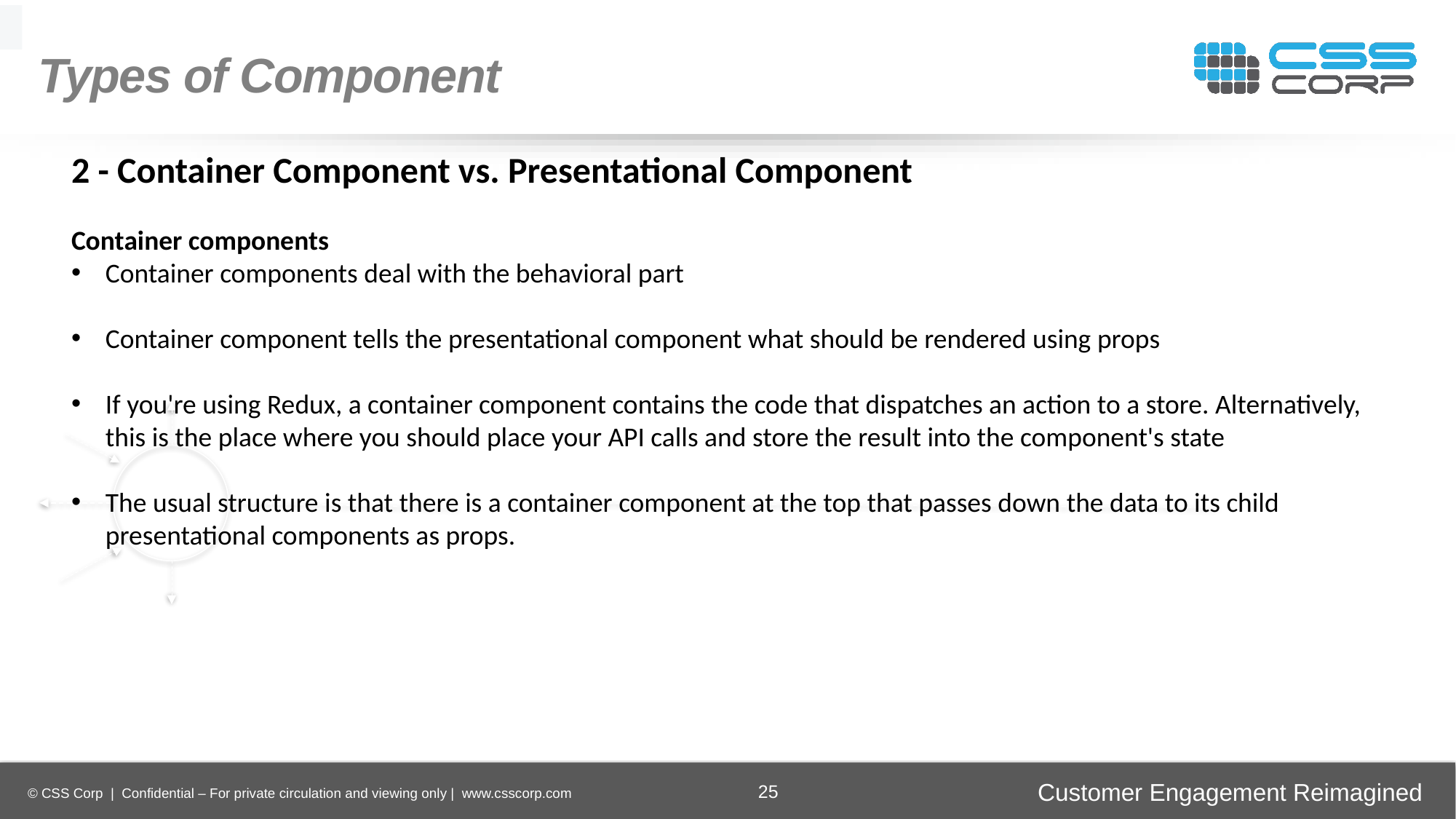

Types of Component
2 - Container Component vs. Presentational Component

Container components
Container components deal with the behavioral part

Container component tells the presentational component what should be rendered using props

If you're using Redux, a container component contains the code that dispatches an action to a store. Alternatively, this is the place where you should place your API calls and store the result into the component's state

The usual structure is that there is a container component at the top that passes down the data to its child presentational components as props.
Enhancing
Operational Efficiency

Faster Time-to-Market

Digital
Transformation

Securing Brand and Customer Trust

25